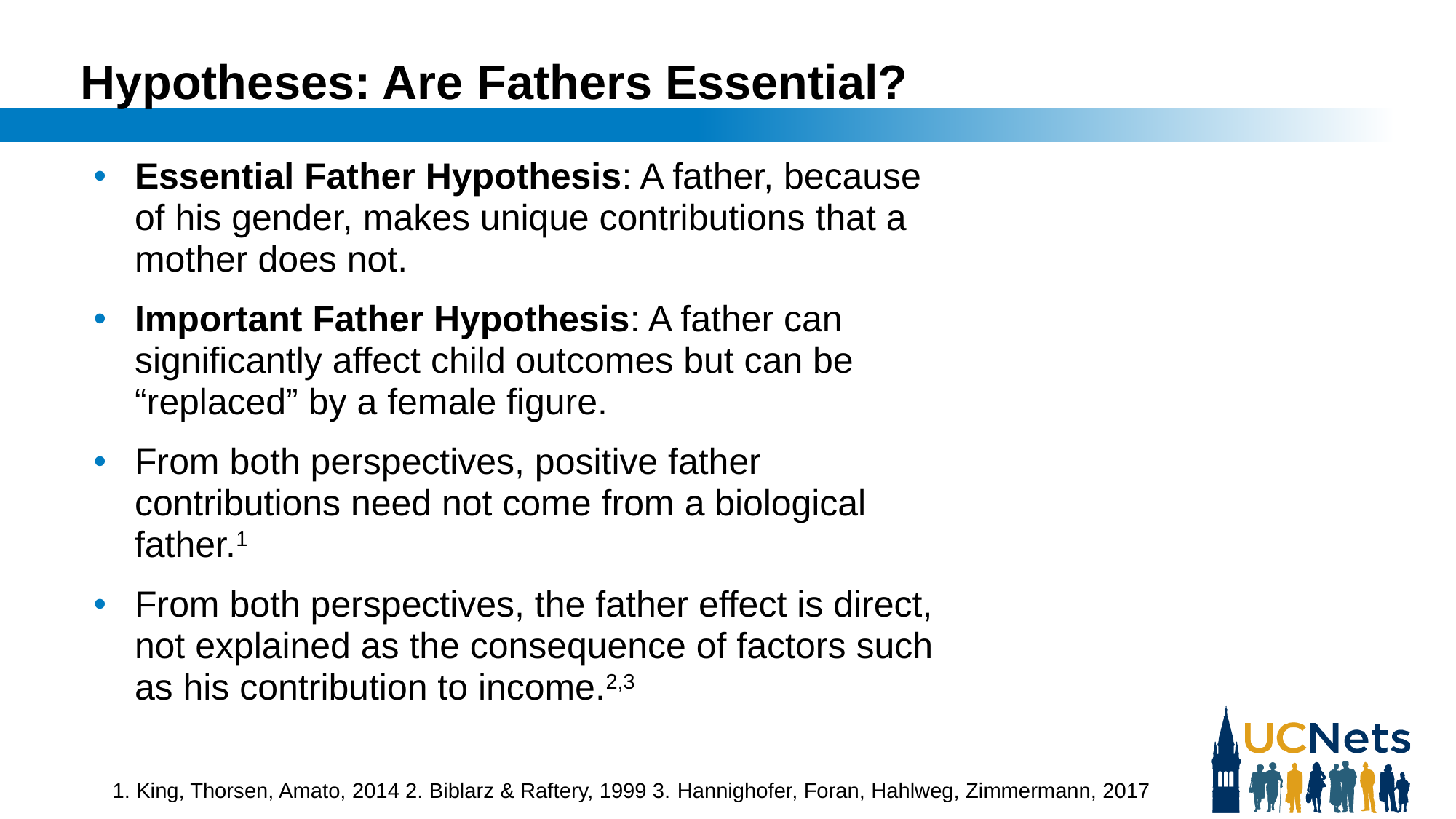

# Hypotheses: Are Fathers Essential?
Essential Father Hypothesis: A father, because of his gender, makes unique contributions that a mother does not.
Important Father Hypothesis: A father can significantly affect child outcomes but can be “replaced” by a female figure.
From both perspectives, positive father contributions need not come from a biological father.1
From both perspectives, the father effect is direct, not explained as the consequence of factors such as his contribution to income.2,3
1. King, Thorsen, Amato, 2014 2. Biblarz & Raftery, 1999 3. Hannighofer, Foran, Hahlweg, Zimmermann, 2017